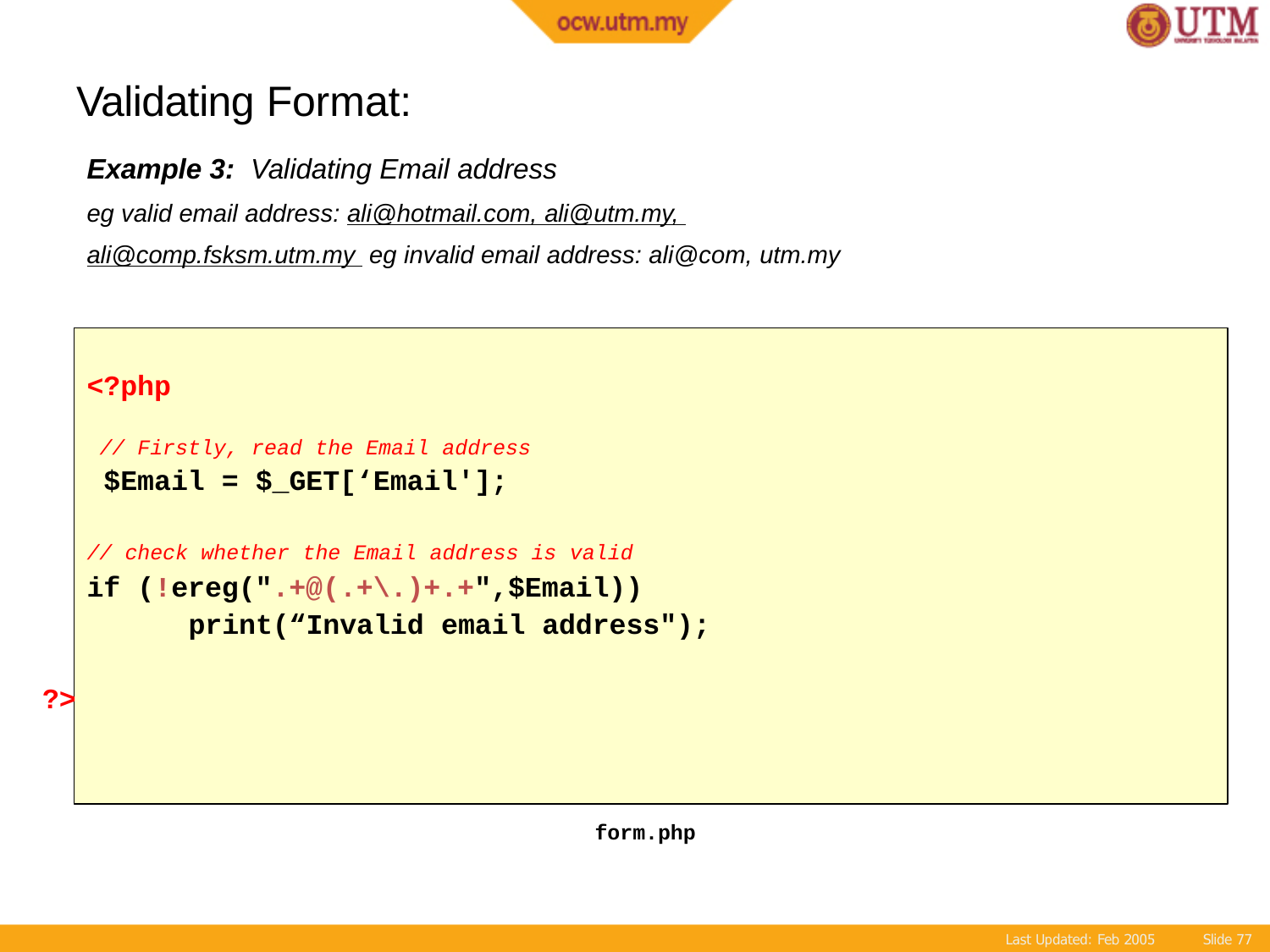

# Validating Format:
Example 3: Validating Email address
eg valid email address: ali@hotmail.com, ali@utm.my, ali@comp.fsksm.utm.my  eg invalid email address: ali@com, utm.my

<?php

// Firstly, read the Email address
$Email = $_GET[‘Email'];

// check whether the Email address is valid
if (!ereg(".+@(.+\.)+.+",$Email))  print(“Invalid email address");

?>

form.php
Last Updated: Feb 2005
Slide 77